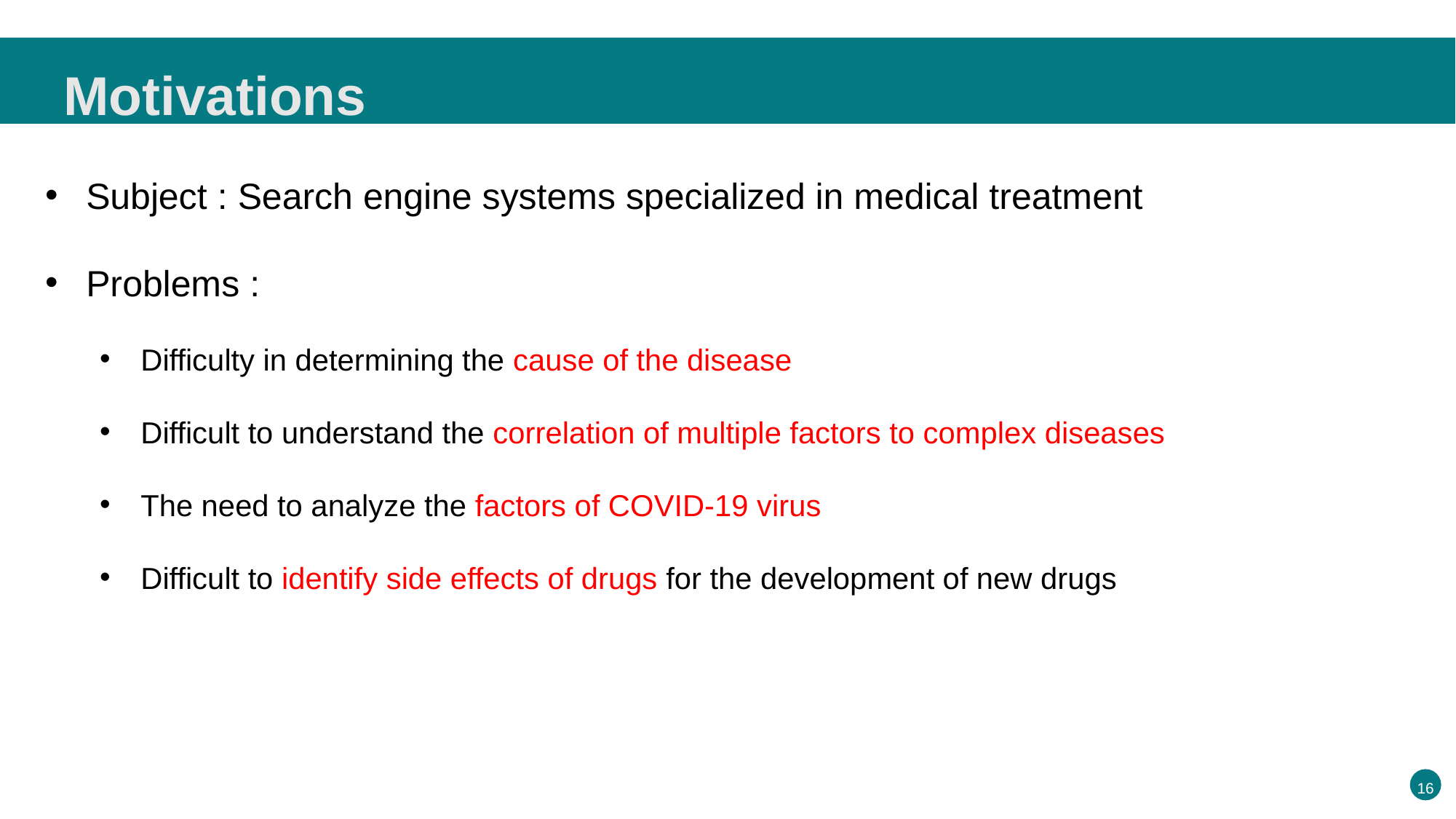

Motivations

Subject : Search engine systems specialized in medical treatment
Problems :
Difficulty in determining the cause of the disease
Difficult to understand the correlation of multiple factors to complex diseases
The need to analyze the factors of COVID-19 virus
Difficult to identify side effects of drugs for the development of new drugs